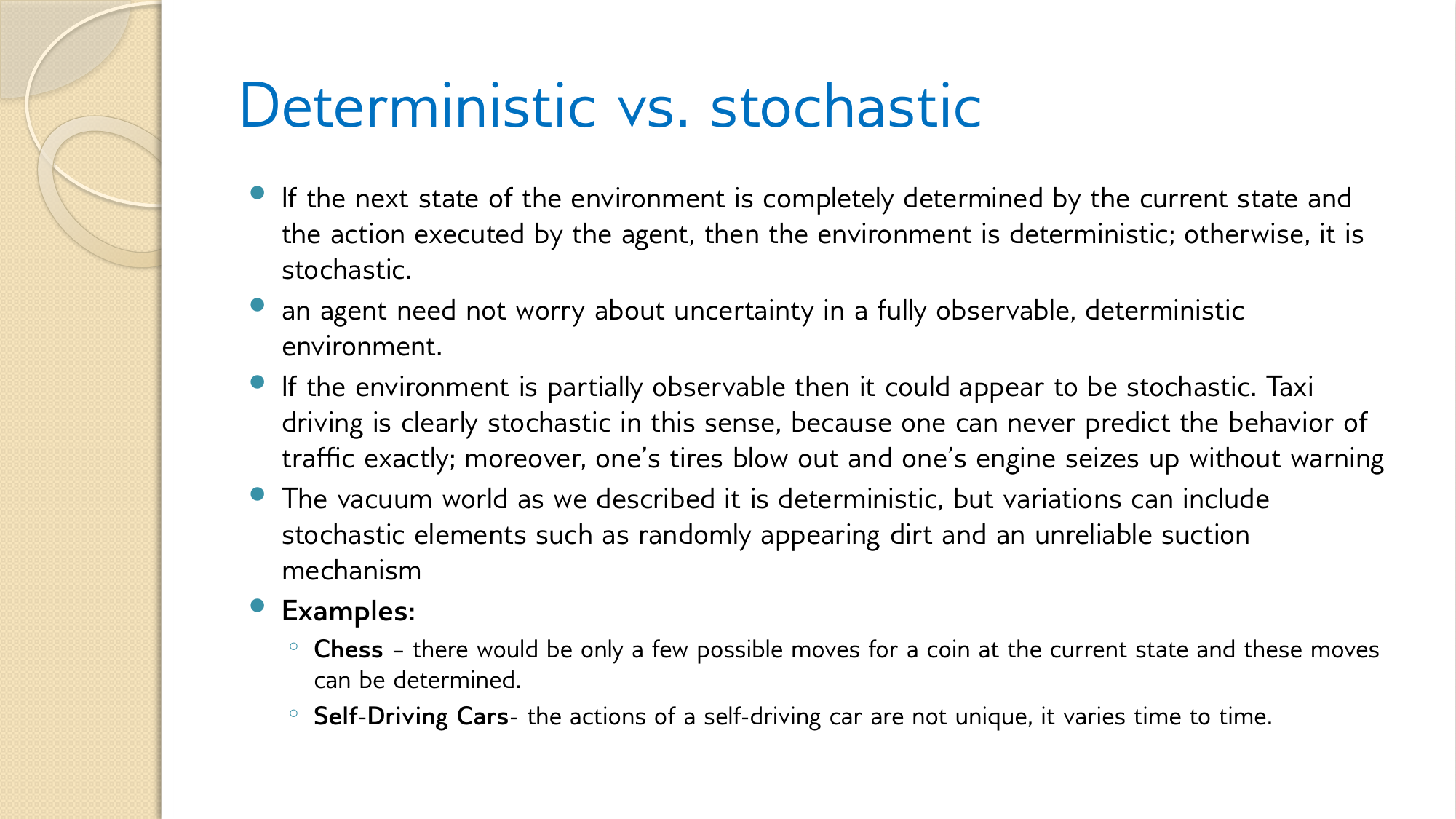

# Deterministic vs. stochastic
If the next state of the environment is completely determined by the current state and the action executed by the agent, then the environment is deterministic; otherwise, it is stochastic.
an agent need not worry about uncertainty in a fully observable, deterministic environment.
If the environment is partially observable then it could appear to be stochastic. Taxi driving is clearly stochastic in this sense, because one can never predict the behavior of traffic exactly; moreover, one’s tires blow out and one’s engine seizes up without warning
The vacuum world as we described it is deterministic, but variations can include stochastic elements such as randomly appearing dirt and an unreliable suction mechanism
Examples:
Chess – there would be only a few possible moves for a coin at the current state and these moves can be determined.
Self-Driving Cars- the actions of a self-driving car are not unique, it varies time to time.